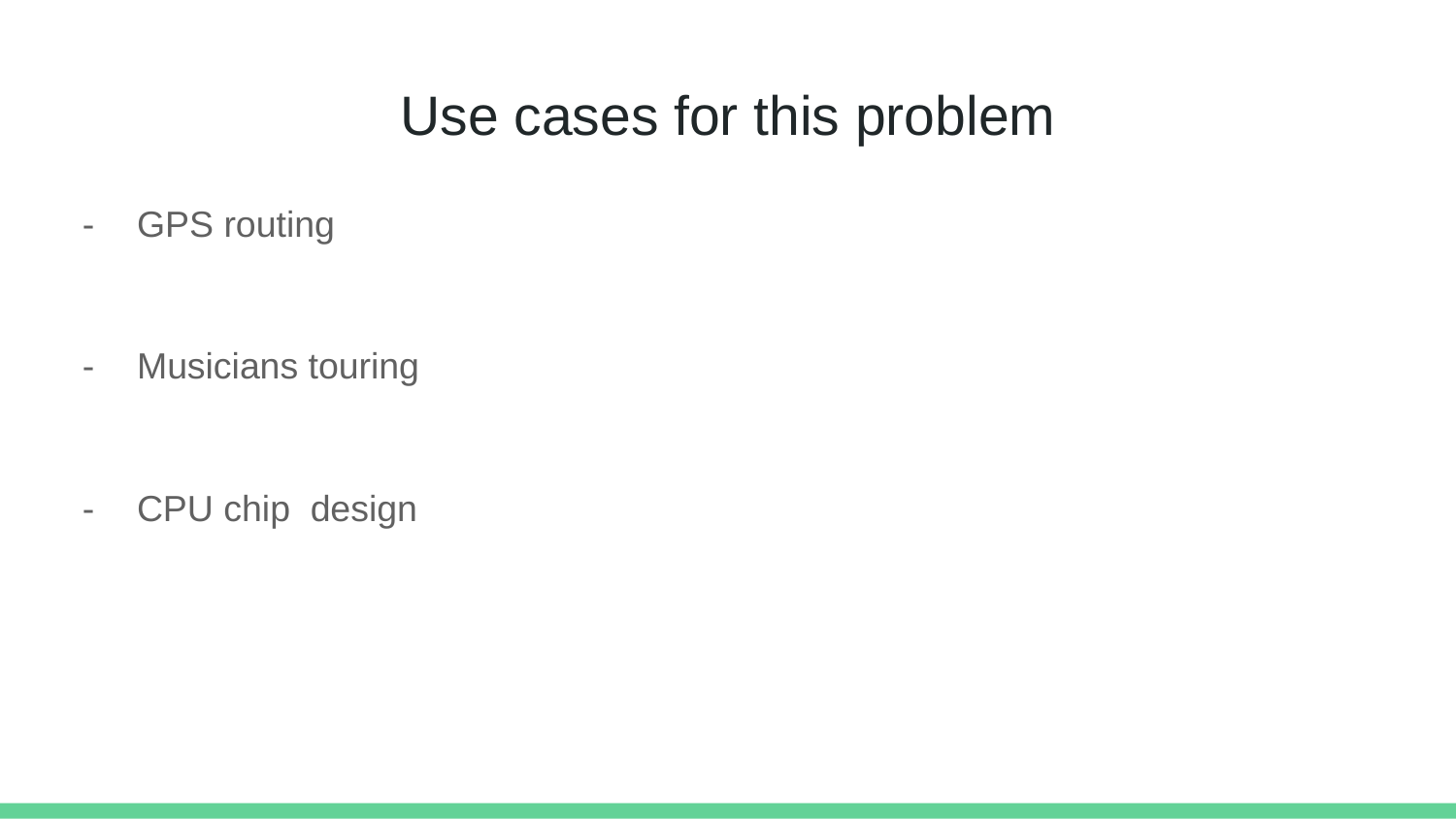

# Use cases for this problem
GPS routing

Musicians touring

CPU chip  design